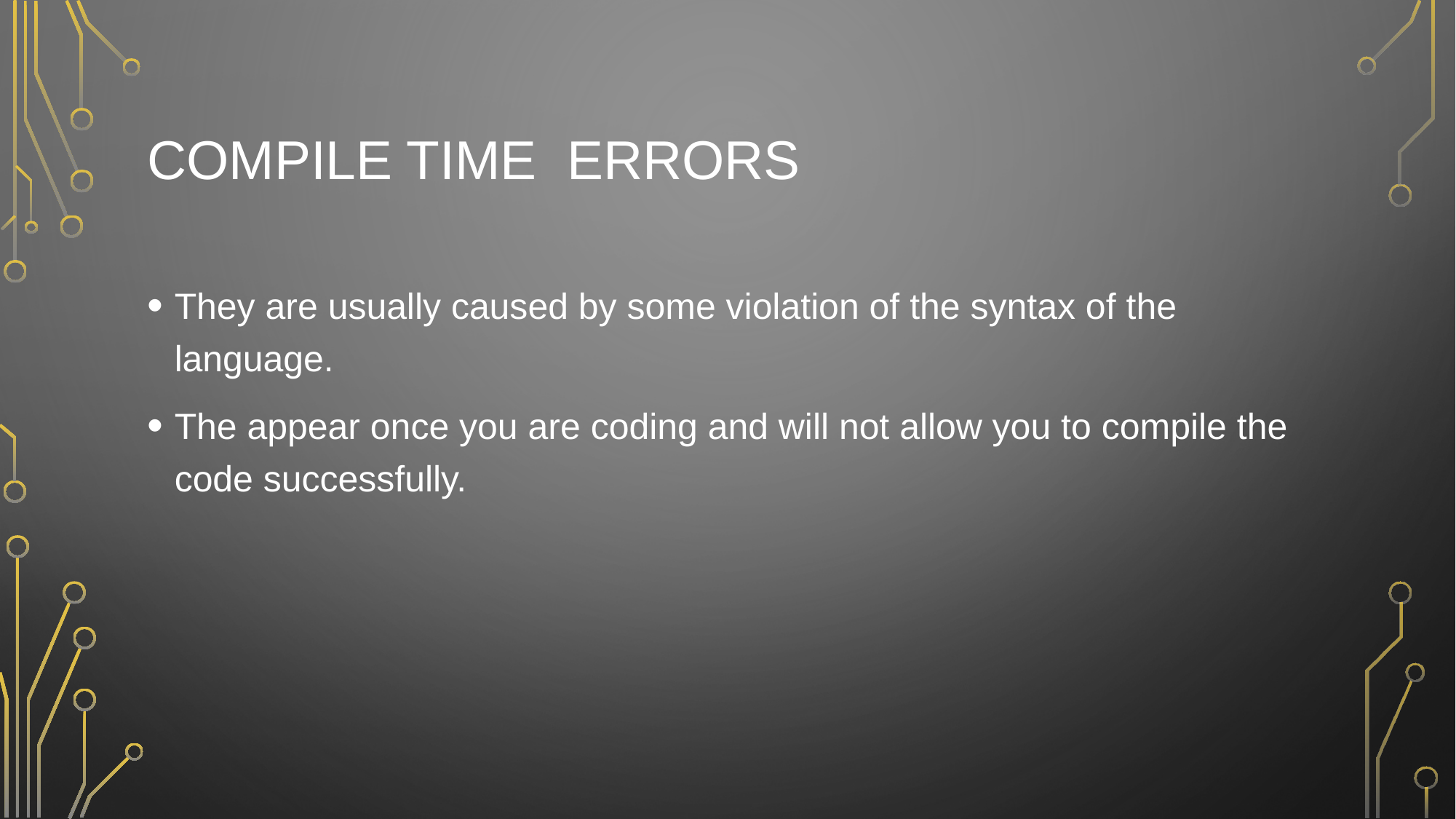

# Compile time  errors
They are usually caused by some violation of the syntax of the language.
The appear once you are coding and will not allow you to compile the code successfully.